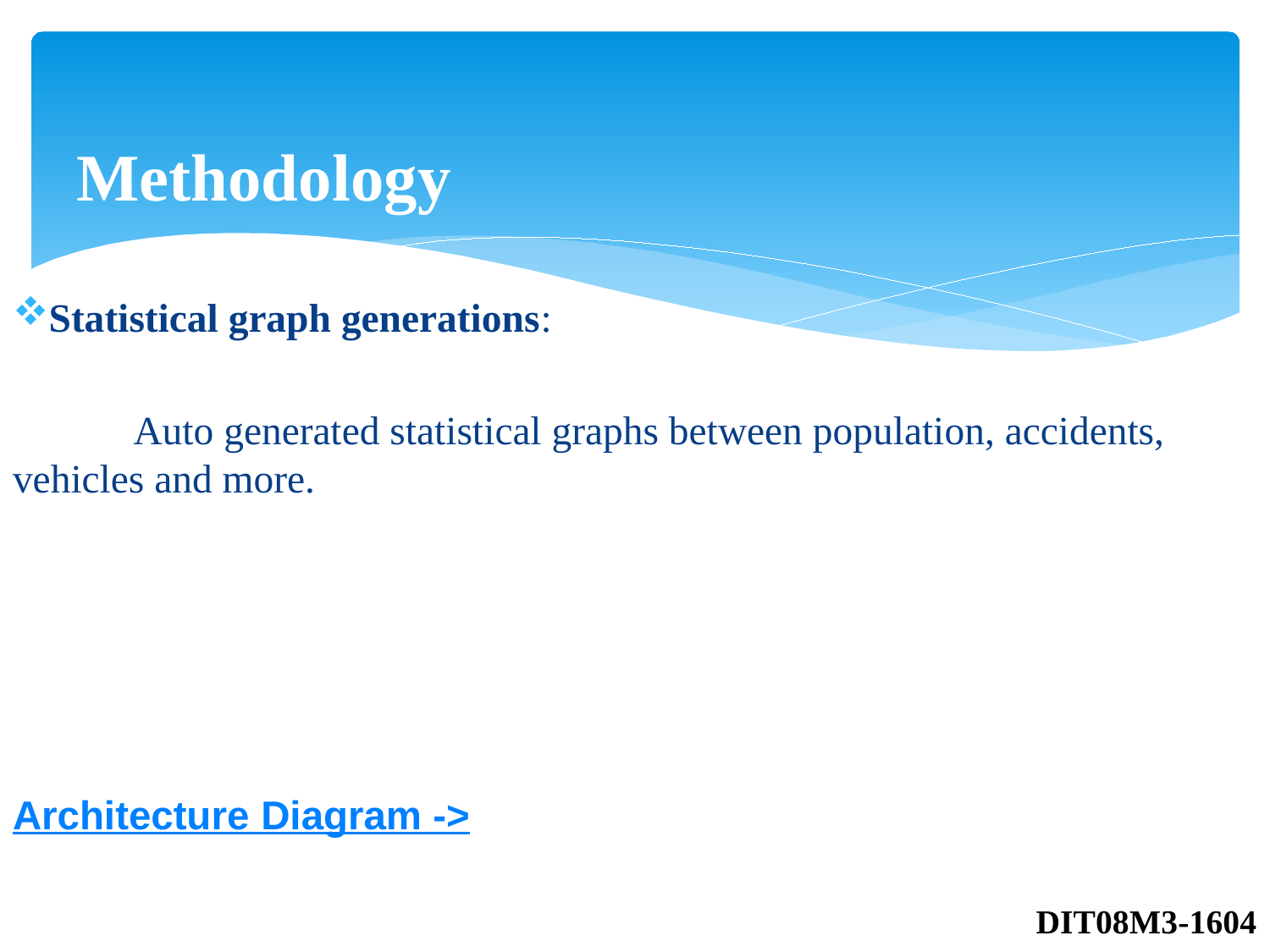

# Methodology
Statistical graph generations:

	Auto generated statistical graphs between population, accidents, 	vehicles and more.

Architecture Diagram ->

DIT08M3-1604